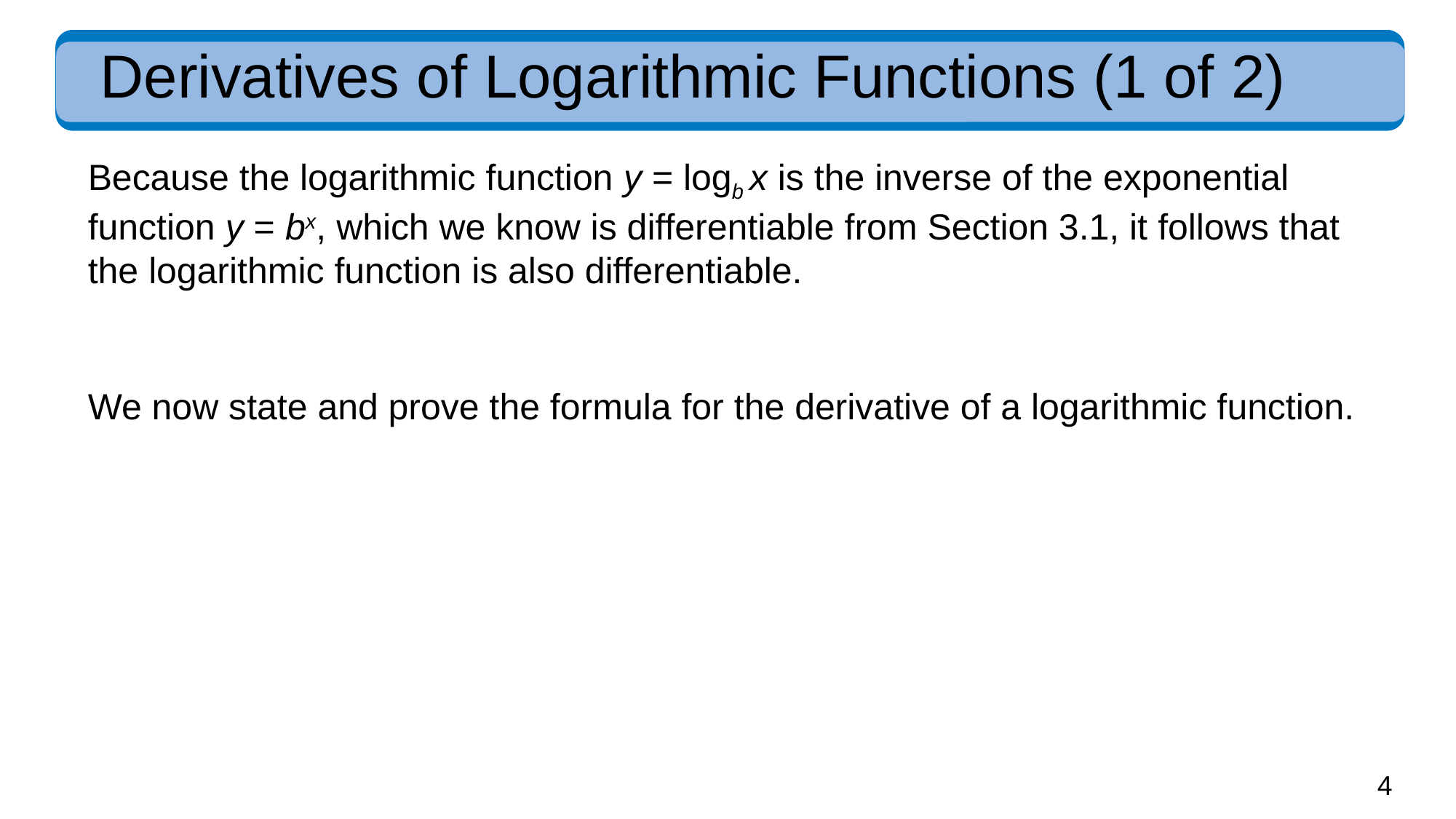

# Derivatives of Logarithmic Functions (1 of 2)
Because the logarithmic function y = logb x is the inverse of the exponential function y = bx, which we know is differentiable from Section 3.1, it follows that the logarithmic function is also differentiable.

We now state and prove the formula for the derivative of a logarithmic function.